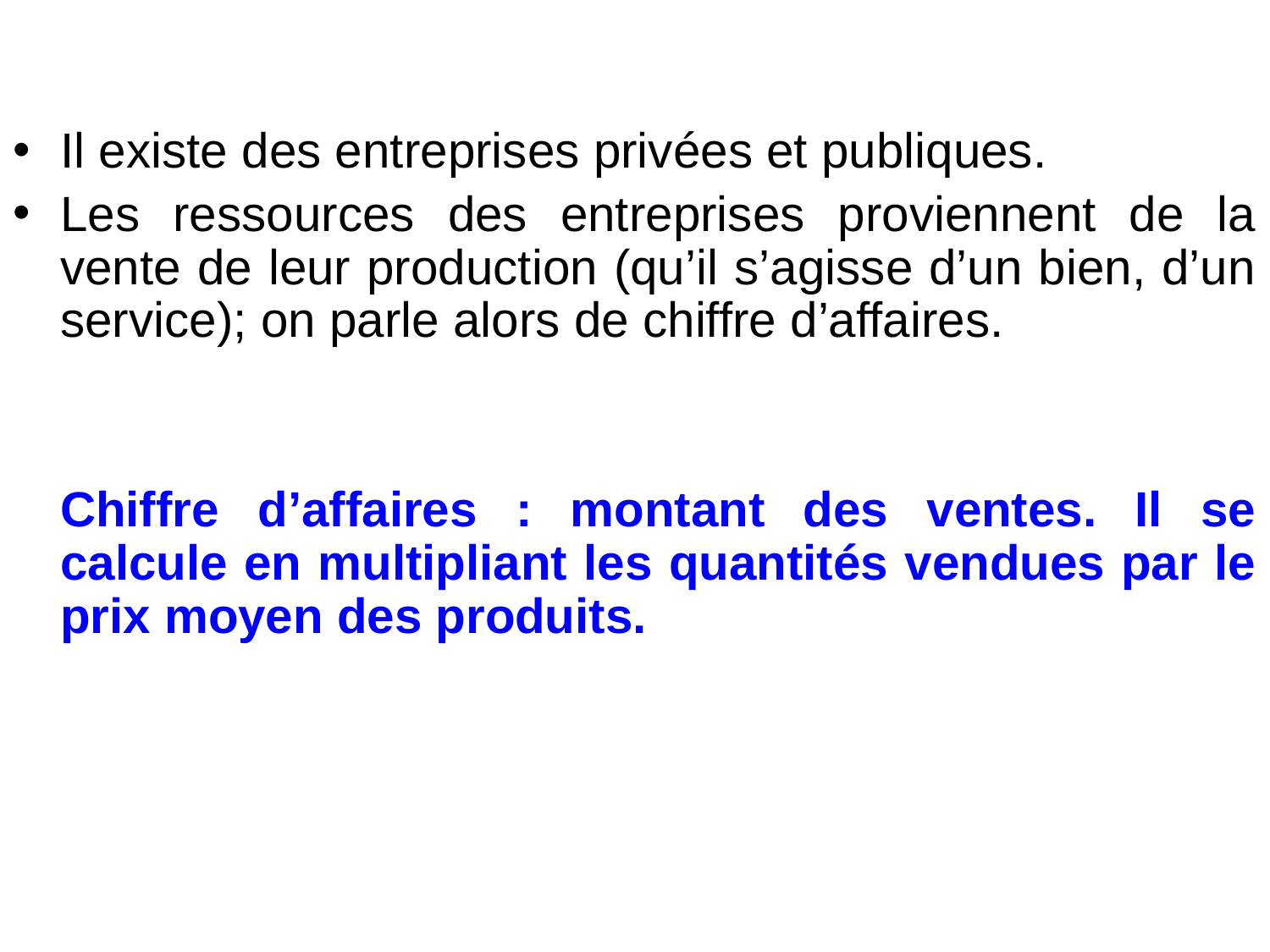

Il existe des entreprises privées et publiques.
Les ressources des entreprises proviennent de la vente de leur production (qu’il s’agisse d’un bien, d’un service); on parle alors de chiffre d’affaires.

	Chiffre d’affaires : montant des ventes. Il se calcule en multipliant les quantités vendues par le prix moyen des produits.